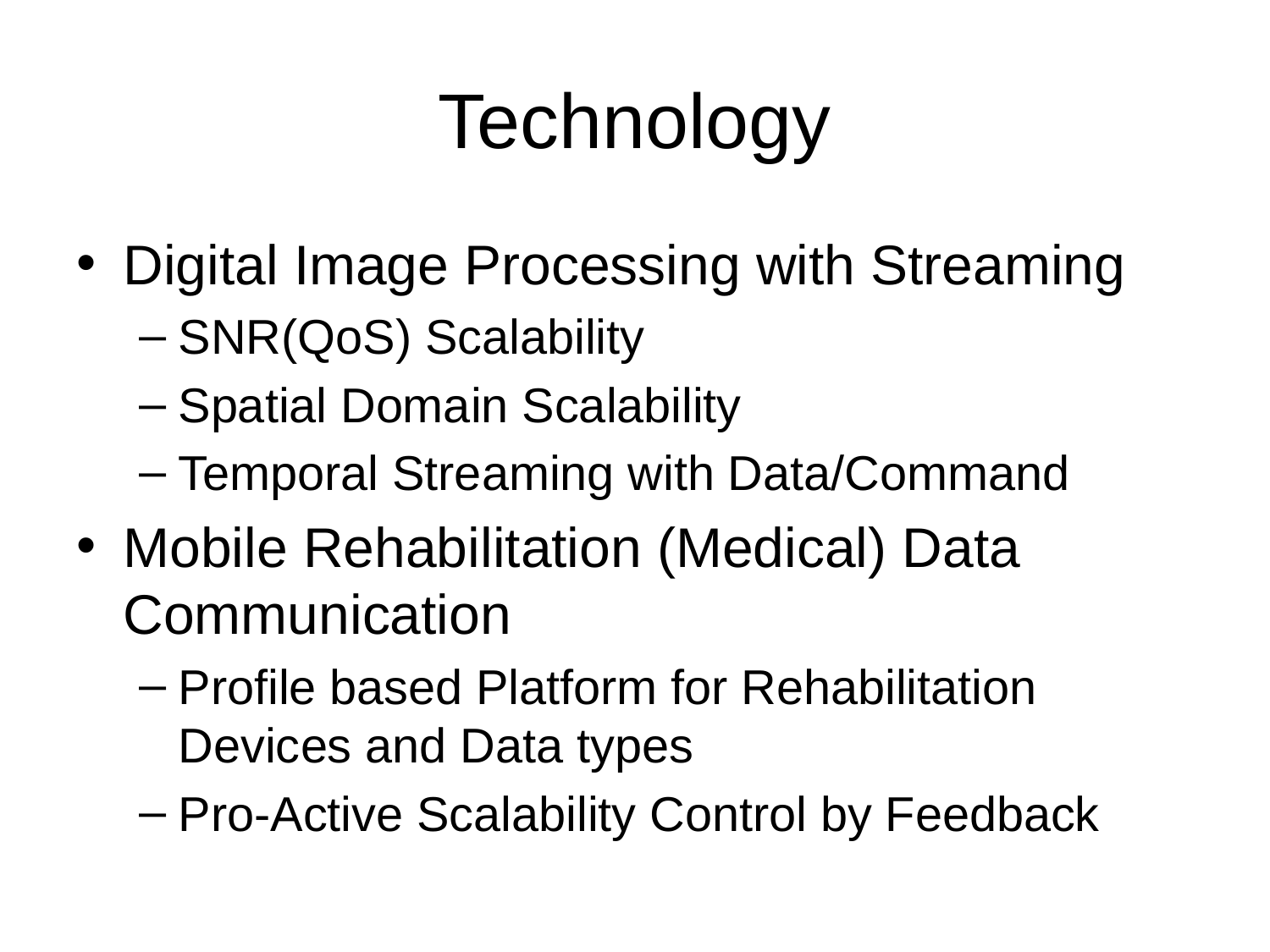

# Technology
Digital Image Processing with Streaming
SNR(QoS) Scalability
Spatial Domain Scalability
Temporal Streaming with Data/Command
Mobile Rehabilitation (Medical) Data Communication
Profile based Platform for Rehabilitation Devices and Data types
Pro-Active Scalability Control by Feedback